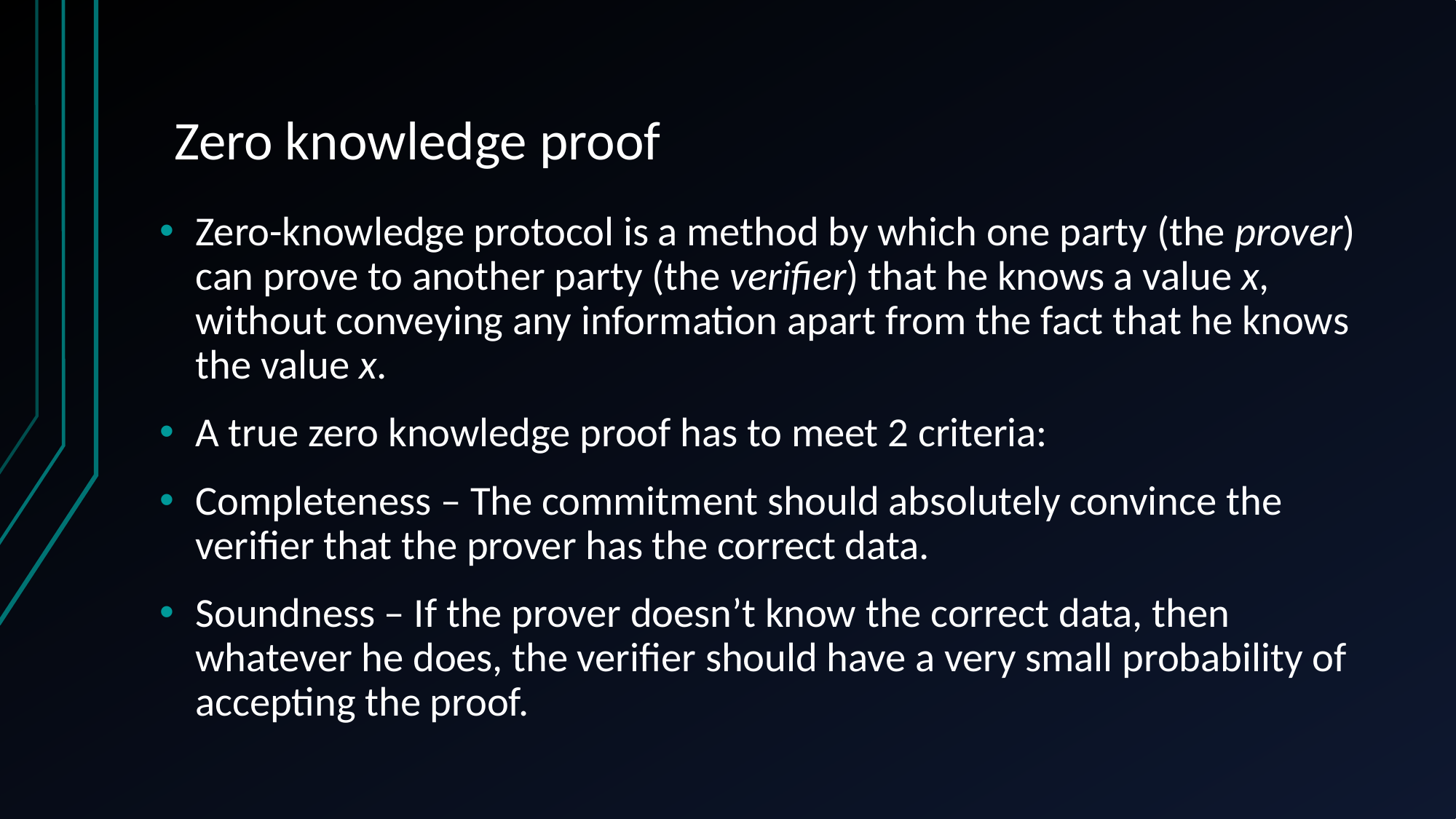

# Zero knowledge proof
Zero-knowledge protocol is a method by which one party (the prover) can prove to another party (the verifier) that he knows a value x, without conveying any information apart from the fact that he knows the value x.
A true zero knowledge proof has to meet 2 criteria:
Completeness – The commitment should absolutely convince the verifier that the prover has the correct data.
Soundness – If the prover doesn’t know the correct data, then whatever he does, the verifier should have a very small probability of accepting the proof.